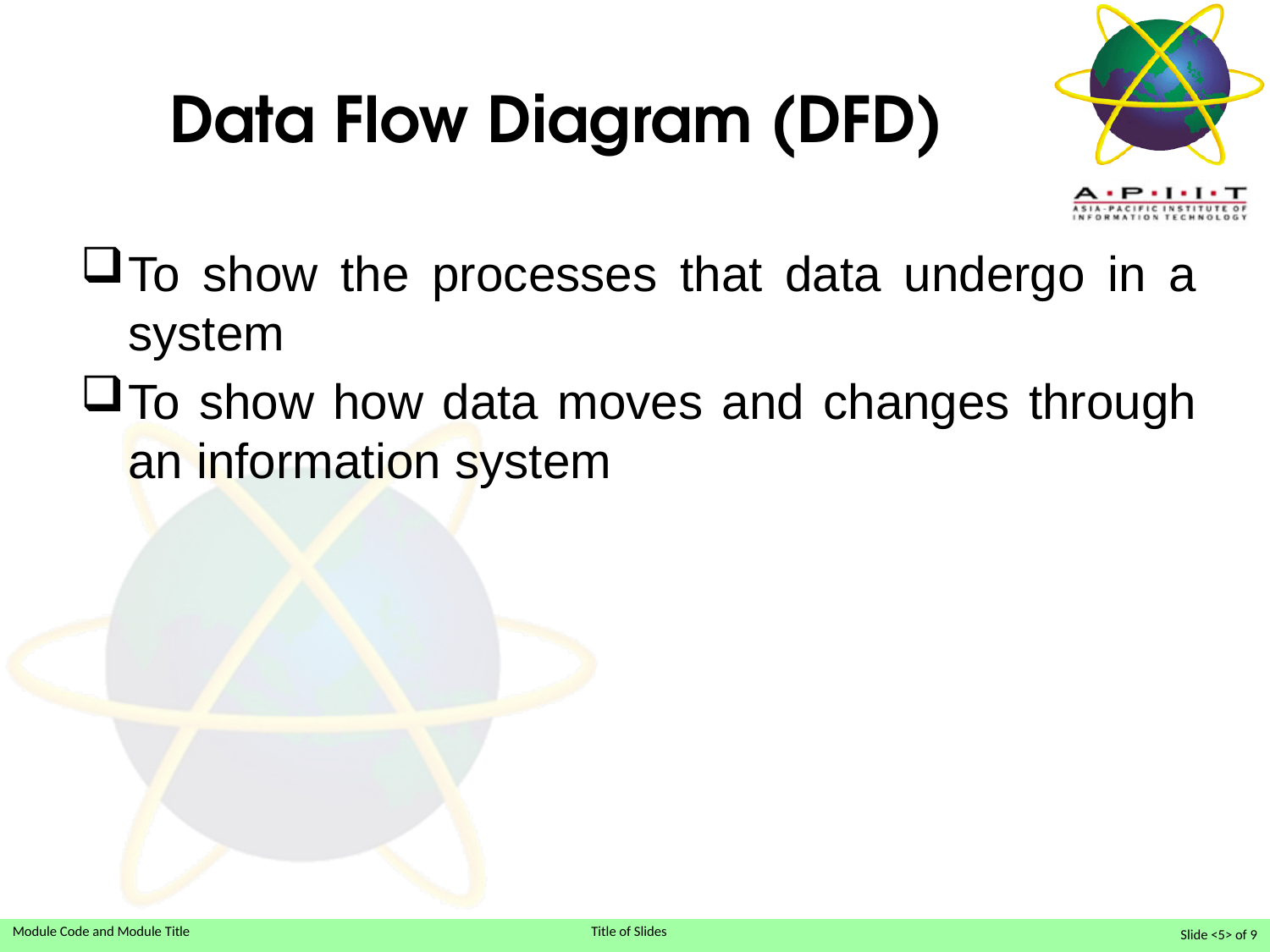

# Data Flow Diagram (DFD)
To show the processes that data undergo in a system
To show how data moves and changes through an information system
Slide <5> of 9